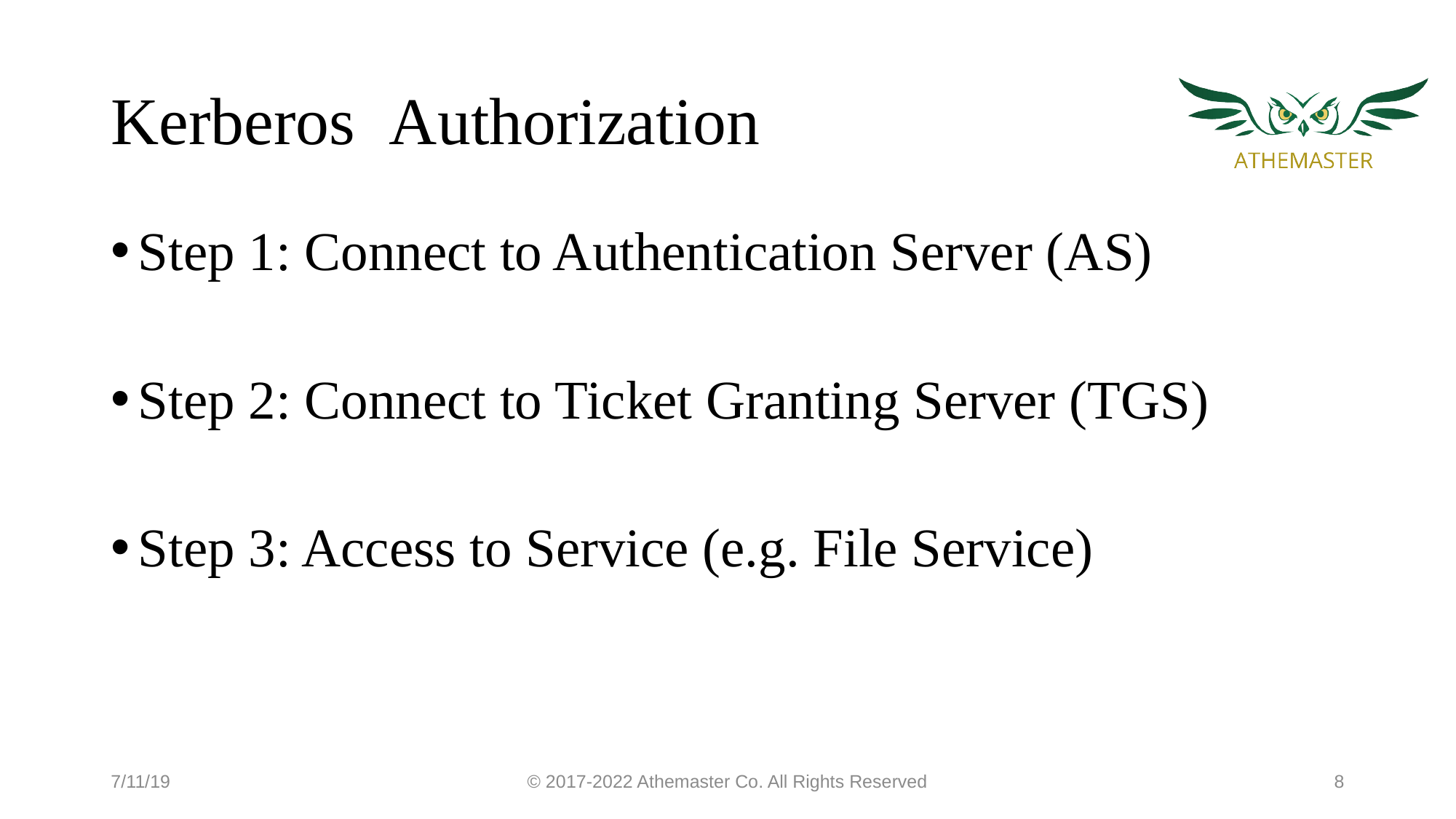

# Kerberos  Authorization
Step 1: Connect to Authentication Server (AS)

Step 2: Connect to Ticket Granting Server (TGS)

Step 3: Access to Service (e.g. File Service)
7/11/19
© 2017-2022 Athemaster Co. All Rights Reserved
8